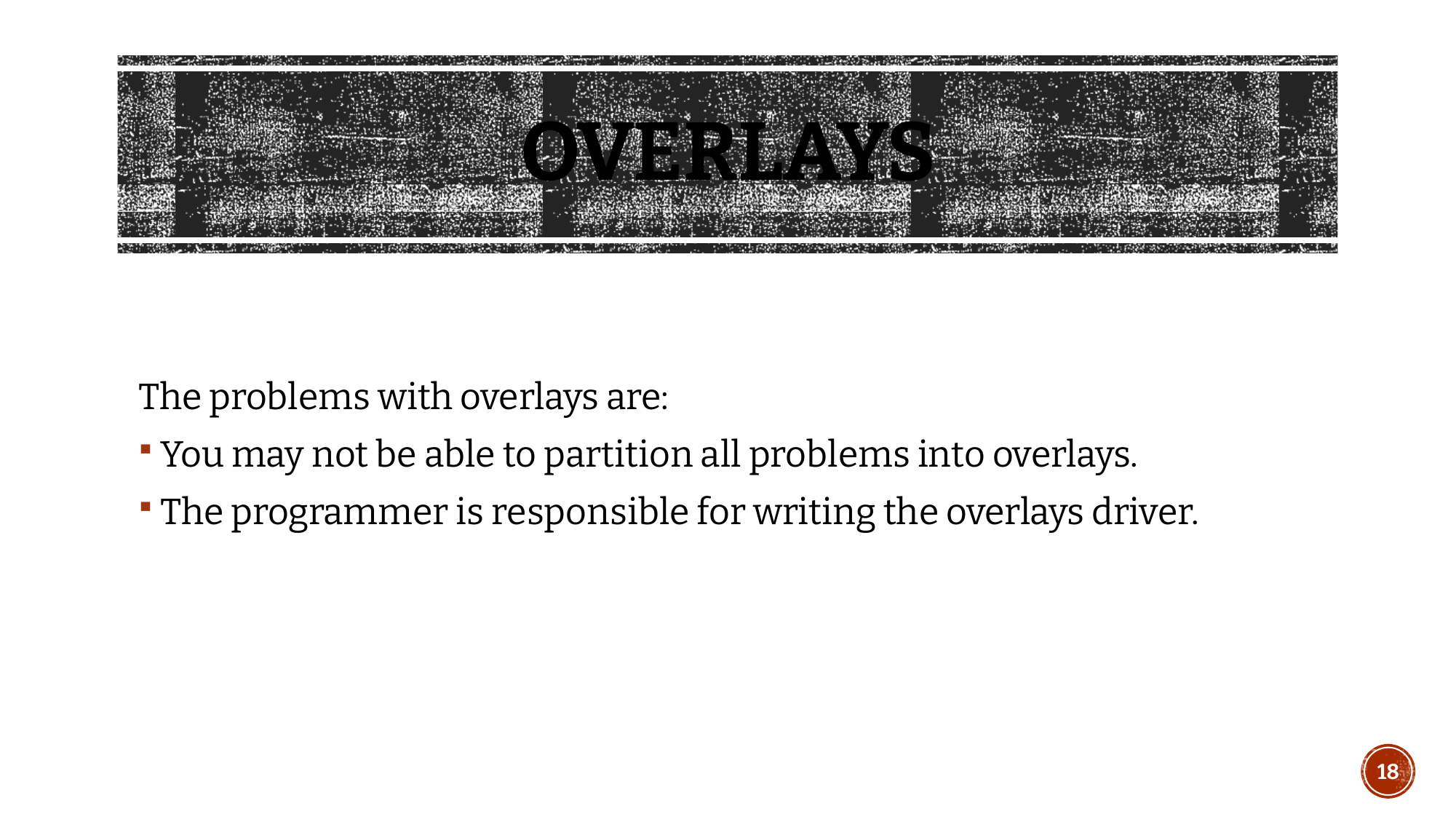

# Overlays

The problems with overlays are:
You may not be able to partition all problems into overlays.
The programmer is responsible for writing the overlays driver.

18